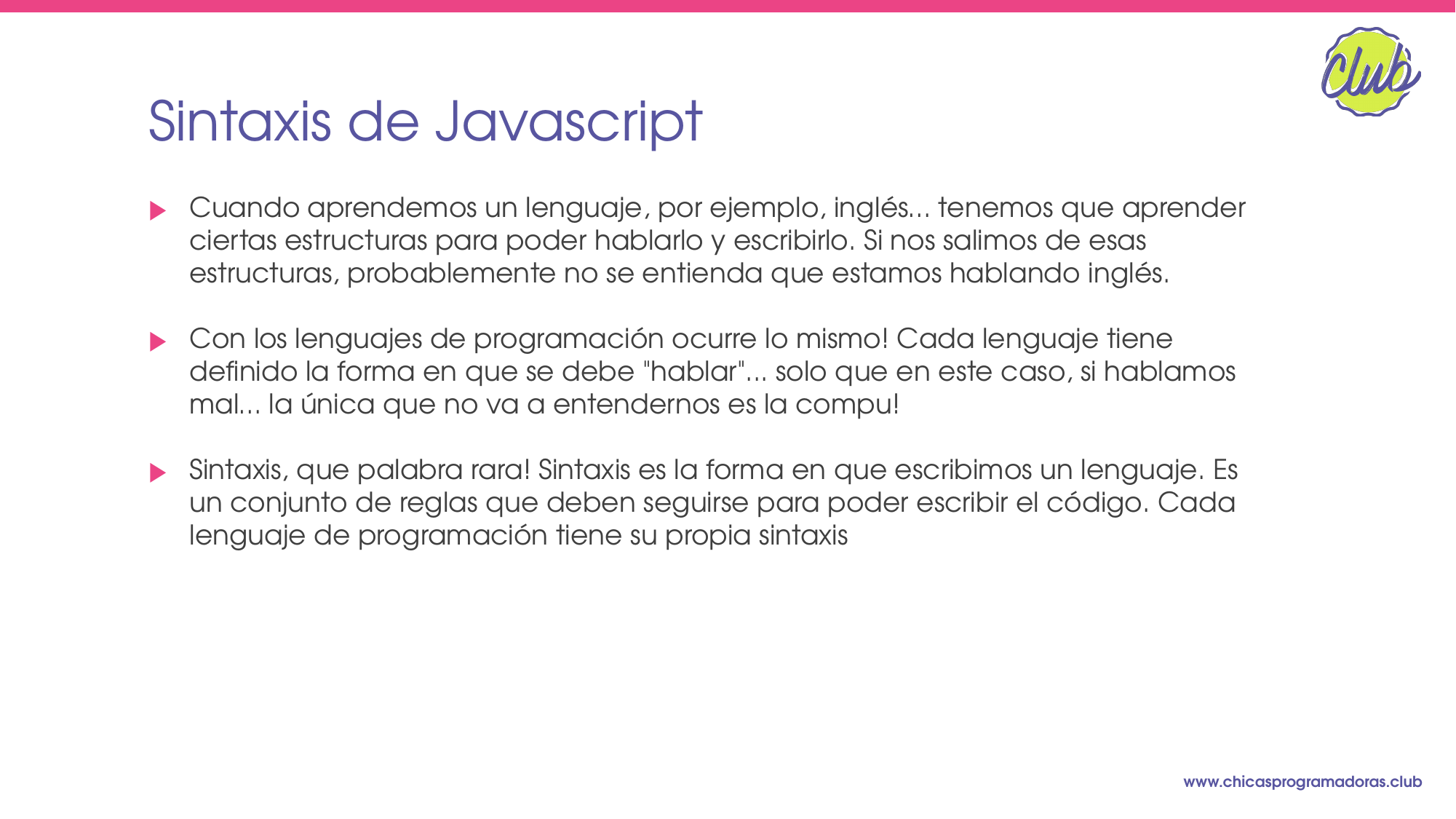

# Sintaxis de Javascript
Cuando aprendemos un lenguaje, por ejemplo, inglés… tenemos que aprender ciertas estructuras para poder hablarlo y escribirlo. Si nos salimos de esas estructuras, probablemente no se entienda que estamos hablando inglés.

Con los lenguajes de programación ocurre lo mismo! Cada lenguaje tiene definido la forma en que se debe "hablar"... solo que en este caso, si hablamos mal… la única que no va a entendernos es la compu!

Sintaxis, que palabra rara! Sintaxis es la forma en que escribimos un lenguaje. Es un conjunto de reglas que deben seguirse para poder escribir el código. Cada lenguaje de programación tiene su propia sintaxis

www.chicasprogramadoras.club